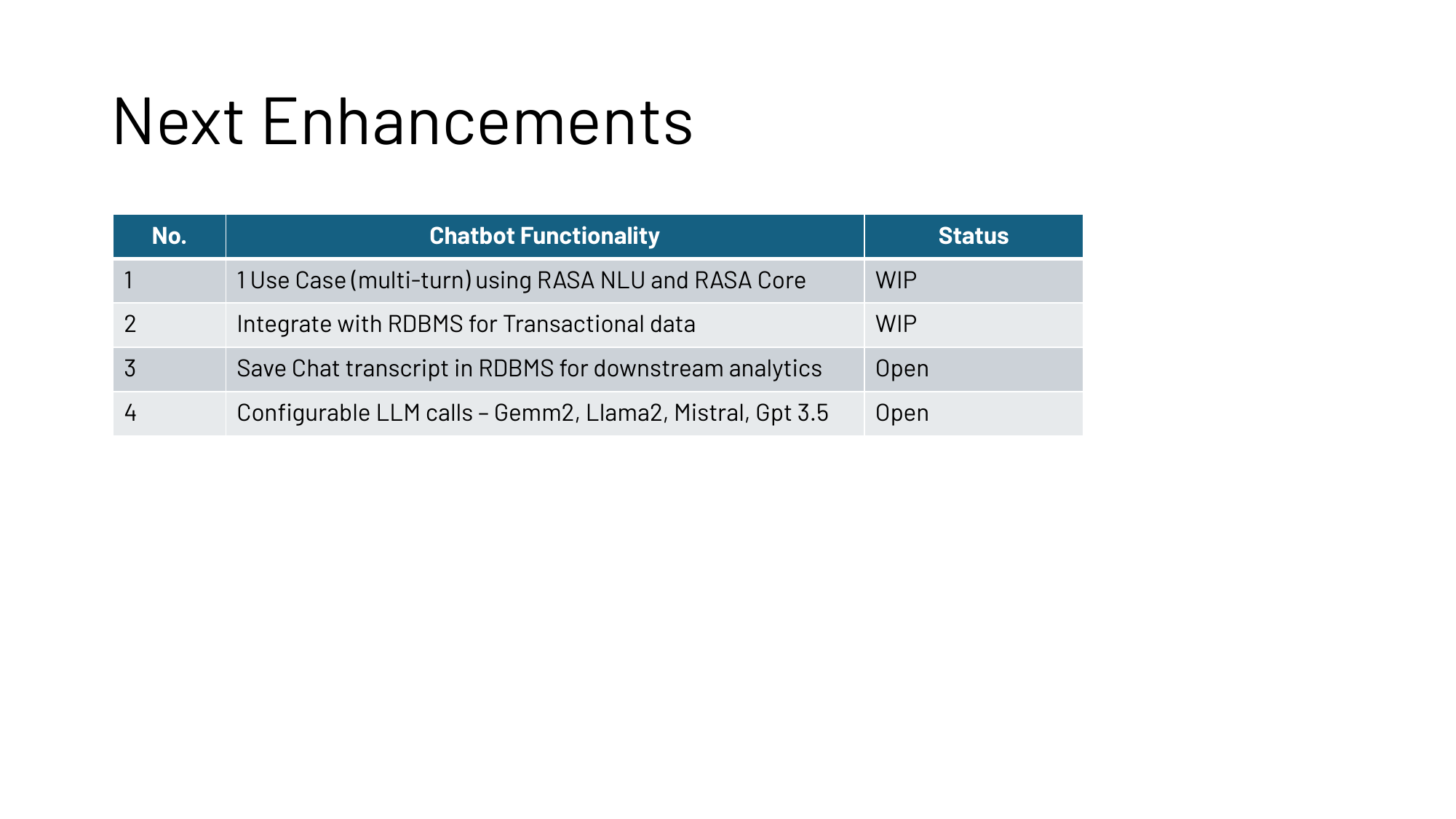

# Next Enhancements
| No. | Chatbot Functionality | Status |
| --- | --- | --- |
| 1 | 1 Use Case (multi-turn) using RASA NLU and RASA Core | WIP |
| 2 | Integrate with RDBMS for Transactional data | WIP |
| 3 | Save Chat transcript in RDBMS for downstream analytics | Open |
| 4 | Configurable LLM calls – Gemm2, Llama2, Mistral, Gpt 3.5 | Open |